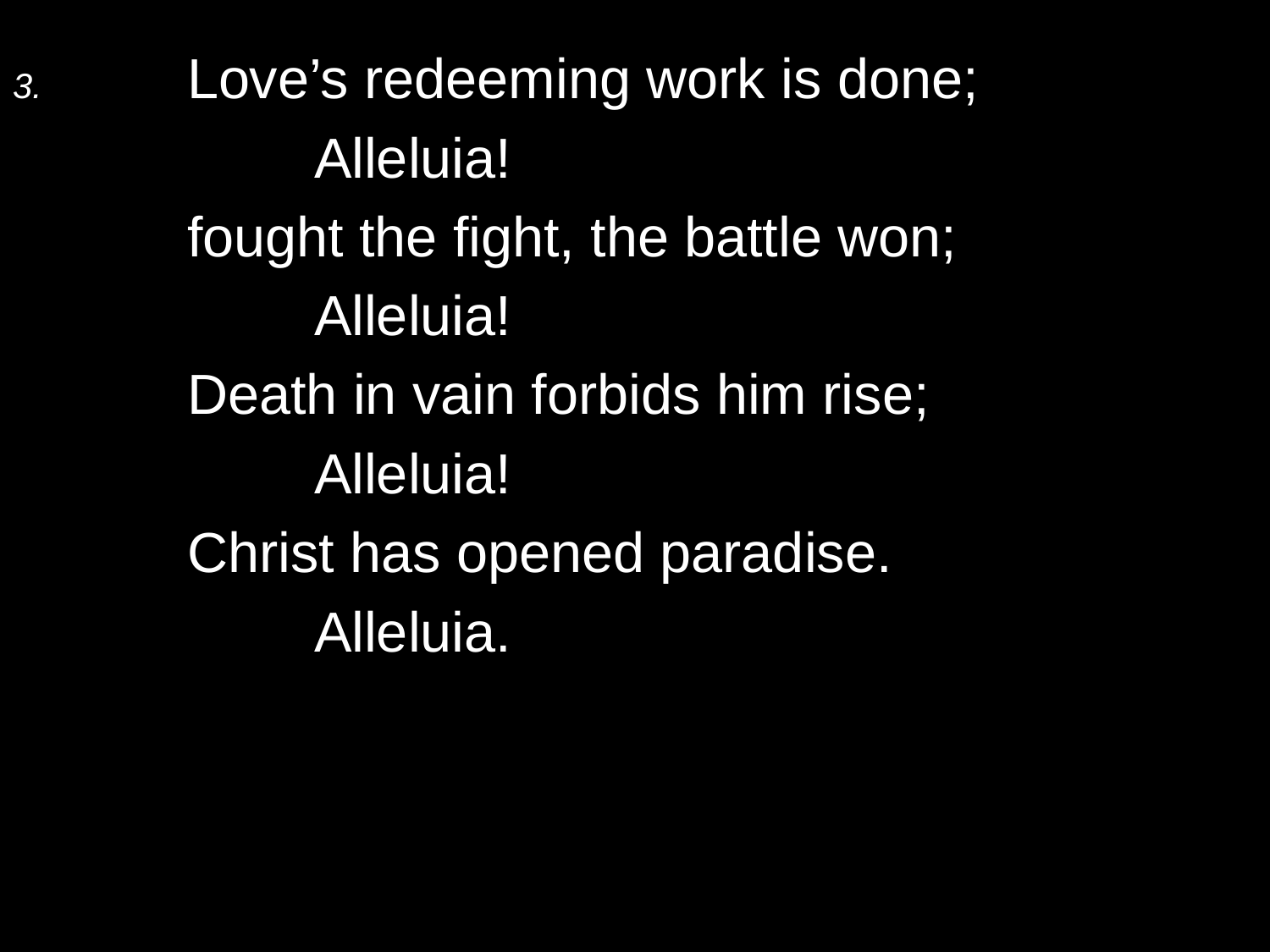

3.	Love’s redeeming work is done;
		Alleluia!
	fought the fight, the battle won;
		Alleluia!
	Death in vain forbids him rise;
		Alleluia!
	Christ has opened paradise.
		Alleluia.